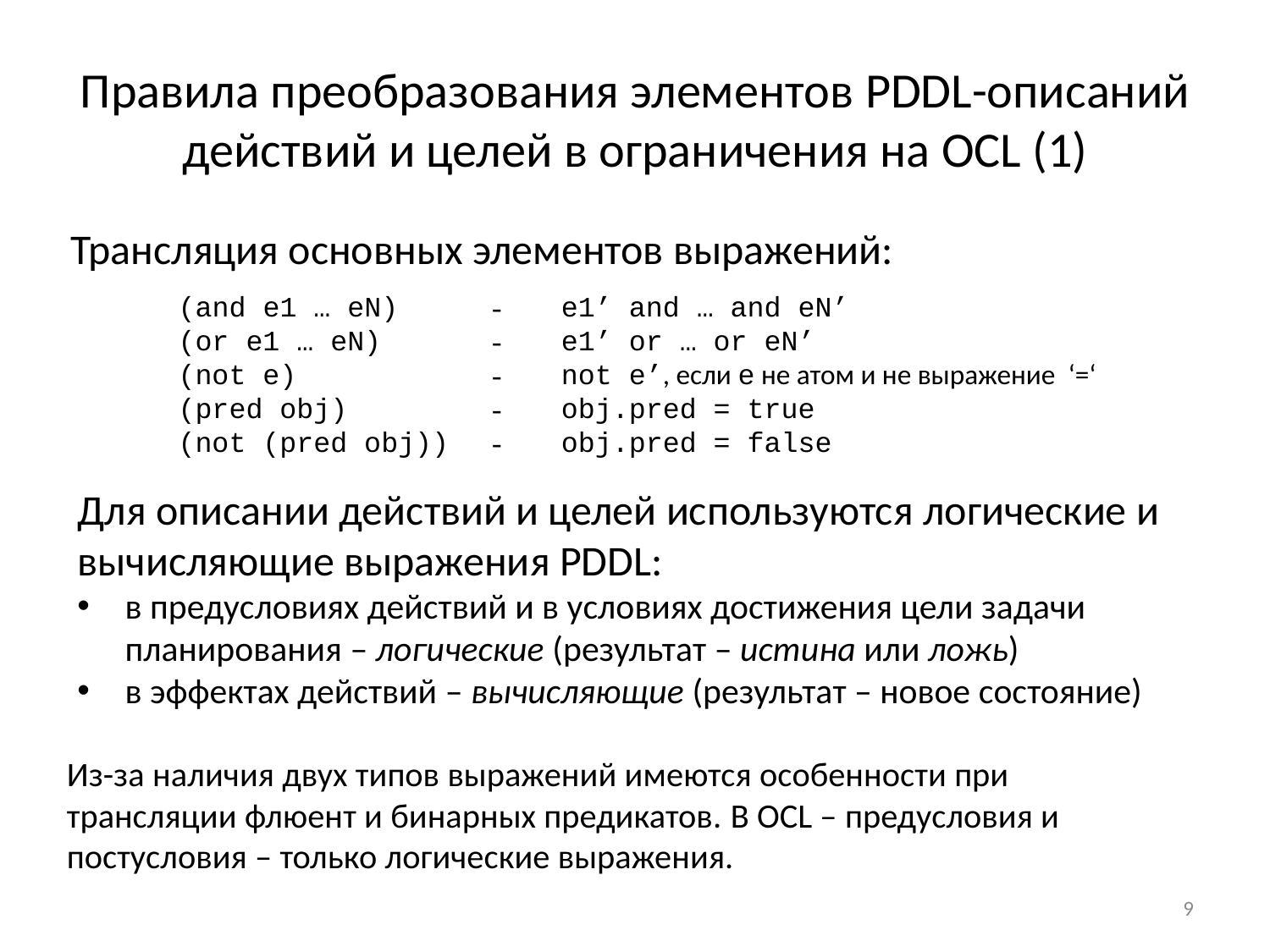

# Правила преобразования элементов PDDL-описаний действий и целей в ограничения на OCL (1)
Трансляция основных элементов выражений:
e1’ and … and eN’
e1’ or … or eN’
not e’, если e не атом и не выражение  ‘=‘
obj.pred = true
obj.pred = false
(and e1 … eN)
(or e1 … eN)
(not e)
(pred obj)
(not (pred obj))
-
-
-
-
-
Для описании действий и целей используются логические и вычисляющие выражения PDDL:
в предусловиях действий и в условиях достижения цели задачи планирования – логические (результат – истина или ложь)
в эффектах действий – вычисляющие (результат – новое состояние)
Из-за наличия двух типов выражений имеются особенности при трансляции флюент и бинарных предикатов. В OCL – предусловия и постусловия – только логические выражения.
9